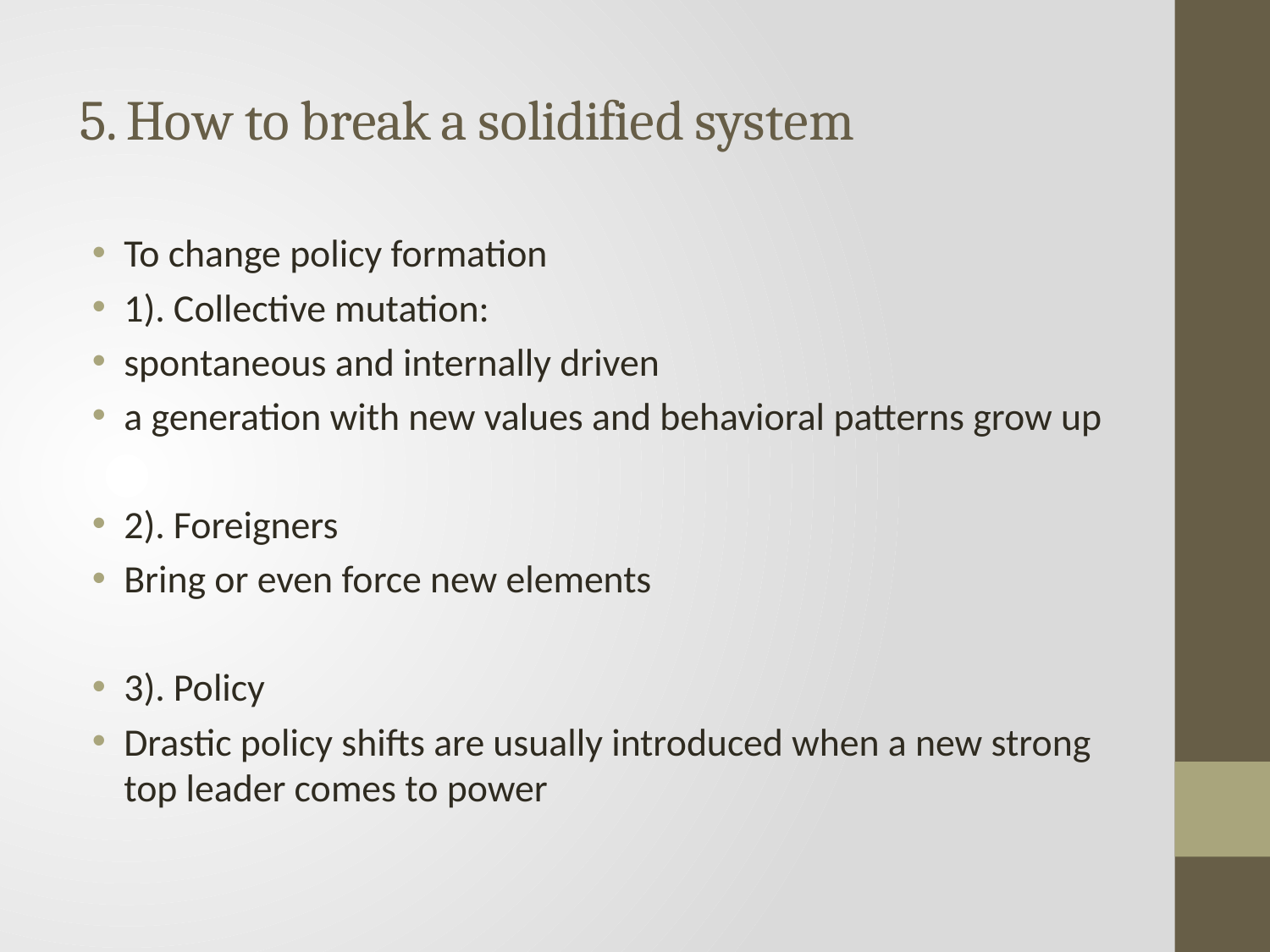

# 5. How to break a solidified system
To change policy formation
1). Collective mutation:
spontaneous and internally driven
a generation with new values and behavioral patterns grow up

2). Foreigners
Bring or even force new elements

3). Policy
Drastic policy shifts are usually introduced when a new strong top leader comes to power